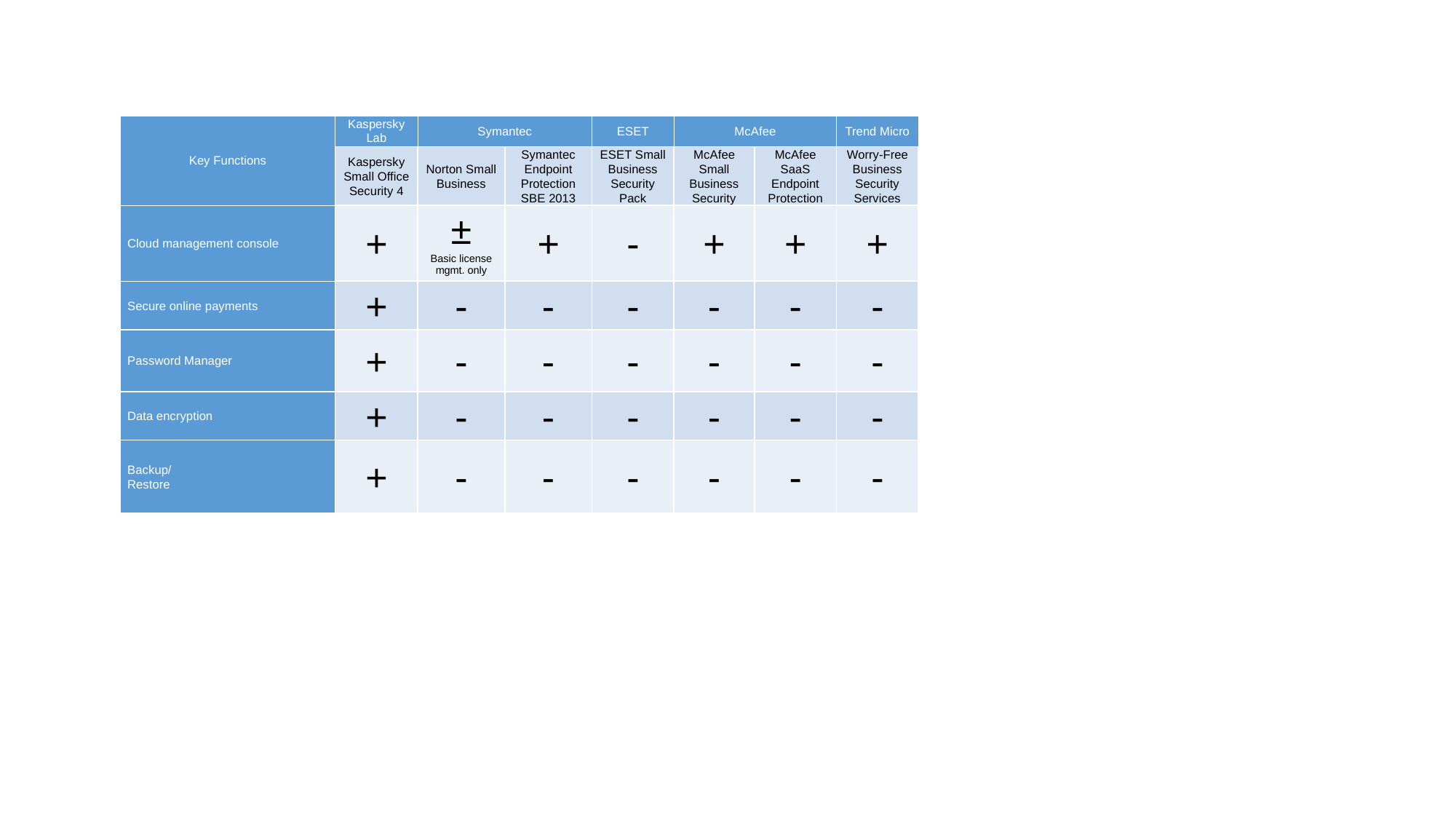

| Key Functions | Kaspersky Lab | Symantec |  | ESET | McAfee |  | Trend Micro |
| --- | --- | --- | --- | --- | --- | --- | --- |
|  | Kaspersky Small Office Security 4 | Norton Small Business | Symantec Endpoint Protection SBE 2013 | ESET Small Business Security Pack | McAfee Small Business Security | McAfee SaaS Endpoint Protection | Worry-Free Business Security Services |
| Cloud management console | + | ± Basic license mgmt. only | + | - | + | + | + |
| Secure online payments | + | - | - | - | - | - | - |
| Password Manager | + | - | - | - | - | - | - |
| Data encryption | + | - | - | - | - | - | - |
| Backup/ Restore | + | - | - | - | - | - | - |